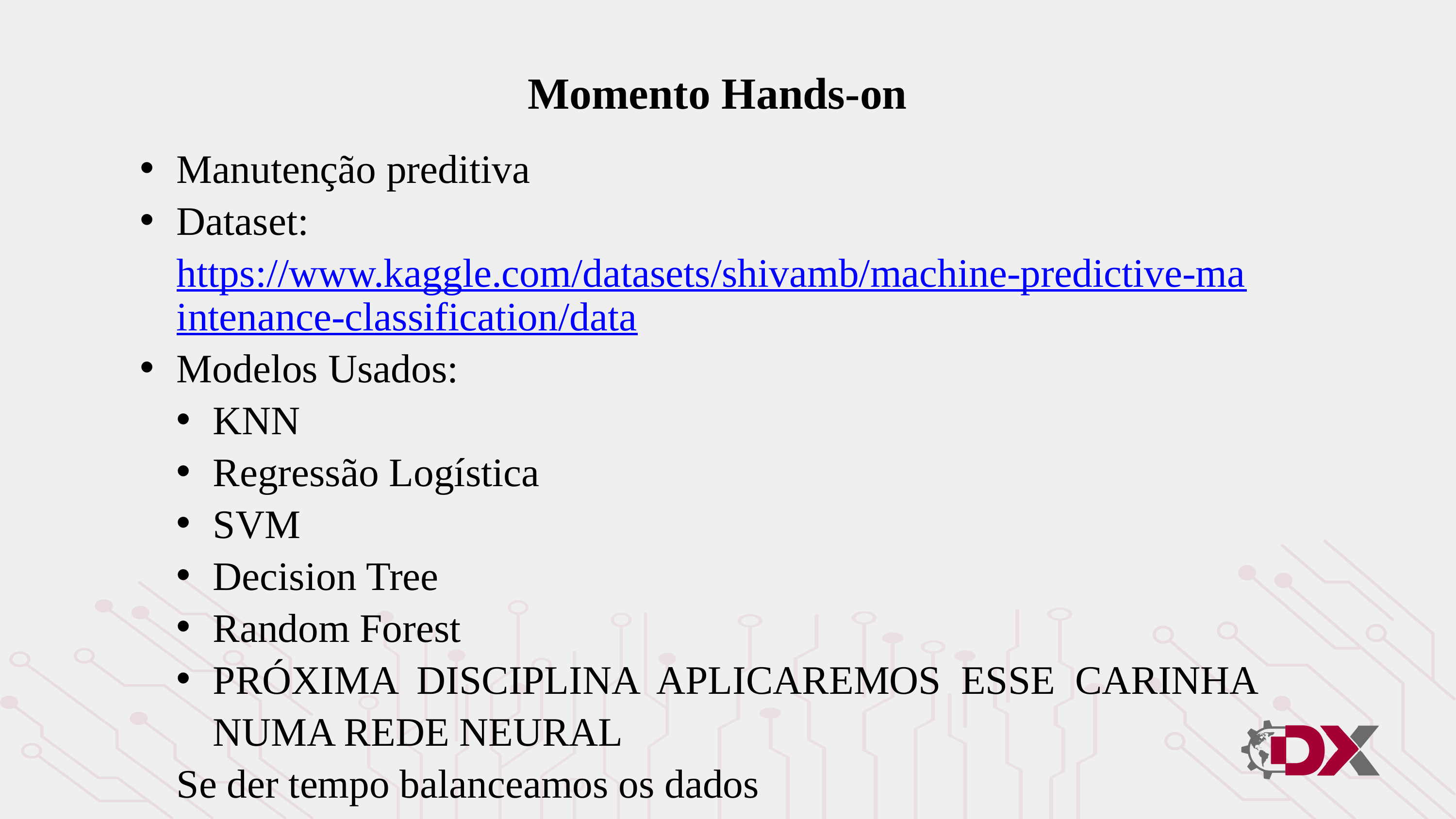

Momento Hands-on
Manutenção preditiva
Dataset: https://www.kaggle.com/datasets/shivamb/machine-predictive-maintenance-classification/data
Modelos Usados:
KNN
Regressão Logística
SVM
Decision Tree
Random Forest
PRÓXIMA DISCIPLINA APLICAREMOS ESSE CARINHA NUMA REDE NEURAL
Se der tempo balanceamos os dados